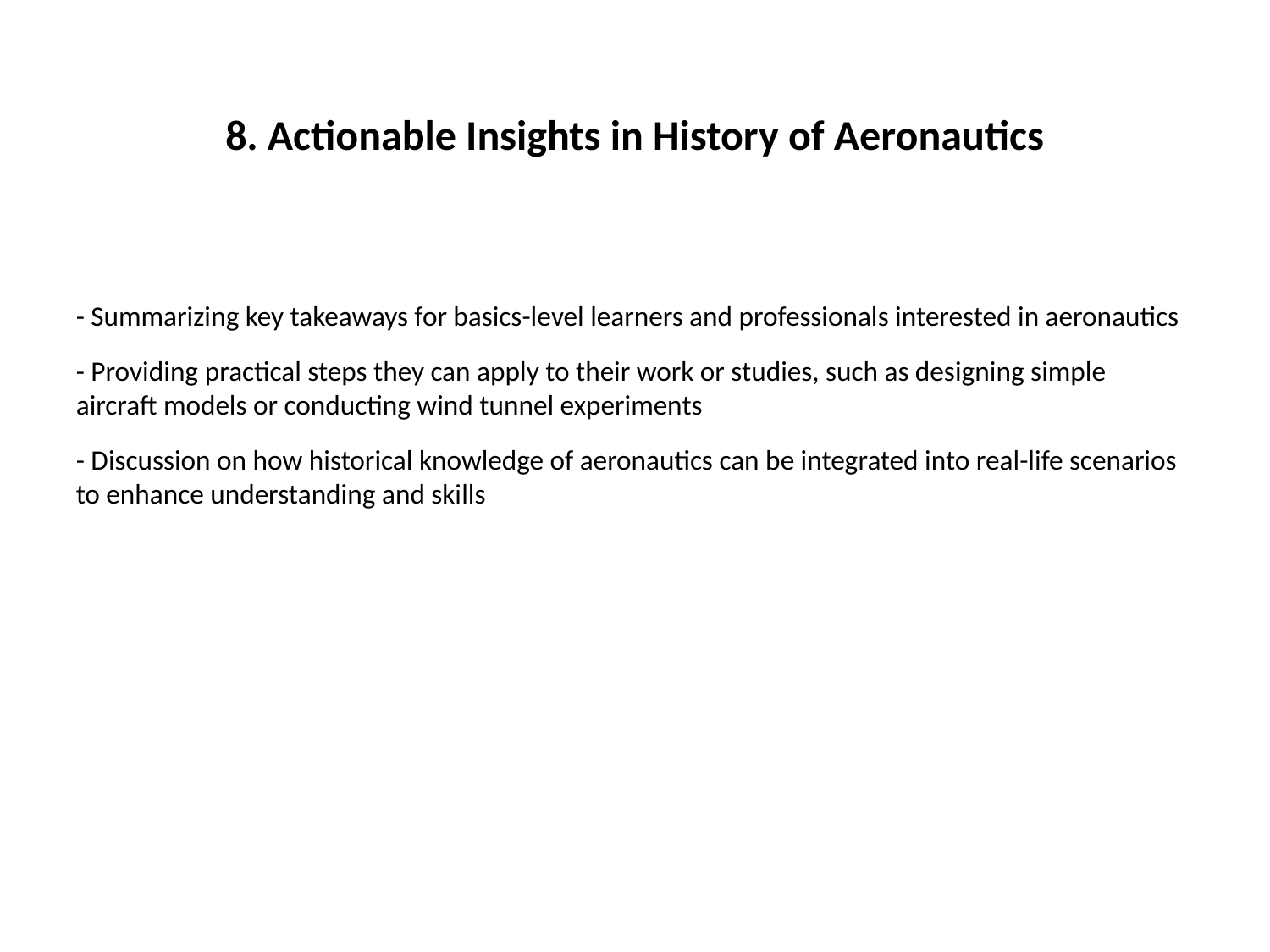

#

8. Actionable Insights in History of Aeronautics

- Summarizing key takeaways for basics-level learners and professionals interested in aeronautics
- Providing practical steps they can apply to their work or studies, such as designing simple aircraft models or conducting wind tunnel experiments
- Discussion on how historical knowledge of aeronautics can be integrated into real-life scenarios to enhance understanding and skills